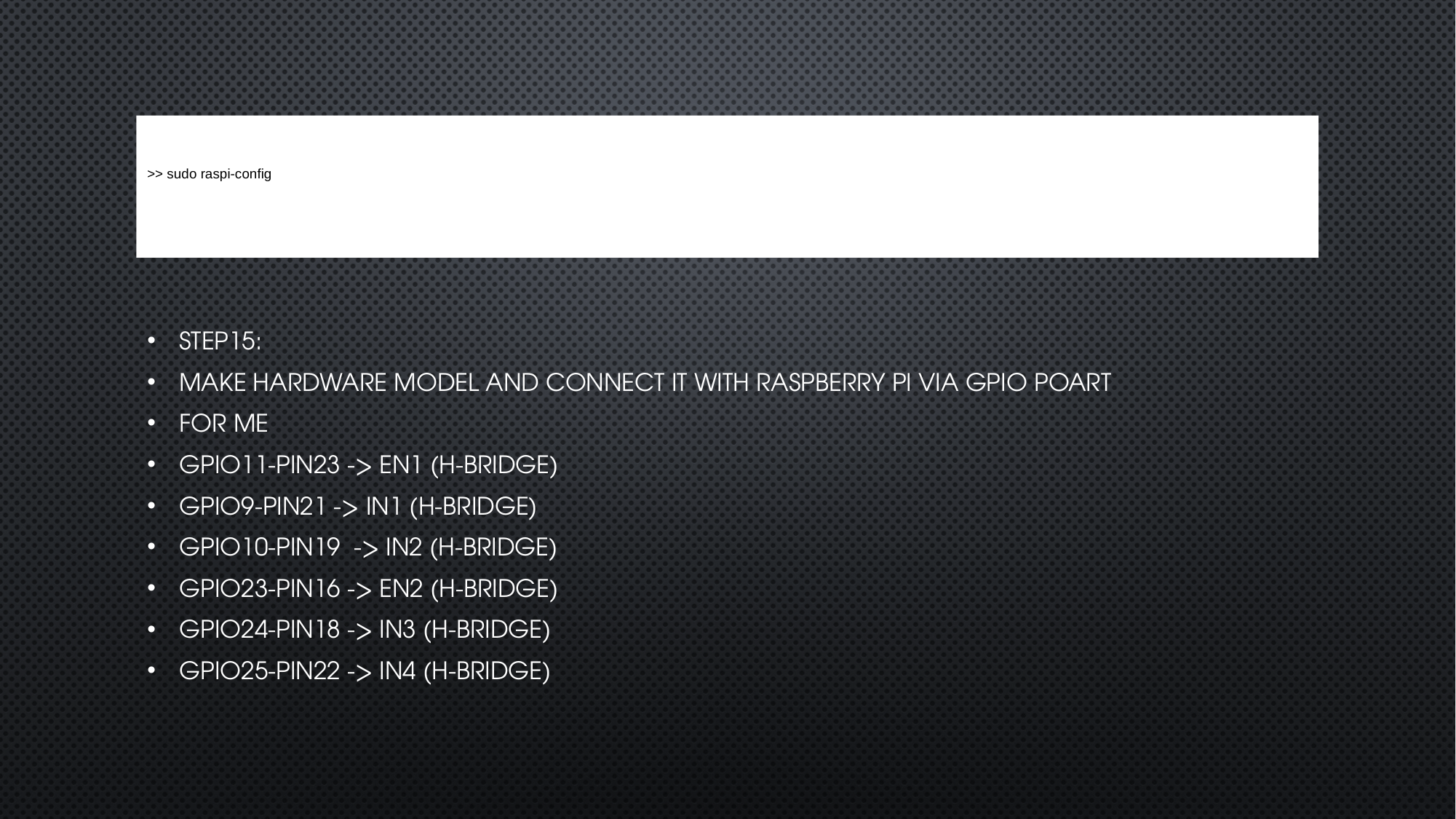

# Step14:
>> sudo raspi-config
Open interfacing divice and enable pi camera

Step15:
Make HARDWARE MODEL and connect it with Raspberry pi via GPIO poart
For me
GPIO11-pin23 -> en1 (H-bridge)
GPIO9-pin21 -> in1 (H-bridge)
GPIO10-pin19  -> in2 (H-bridge)
GPIO23-pin16 -> en2 (H-bridge)
GPIO24-pin18 -> in3 (H-bridge)
GPIO25-pin22 -> in4 (H-bridge)